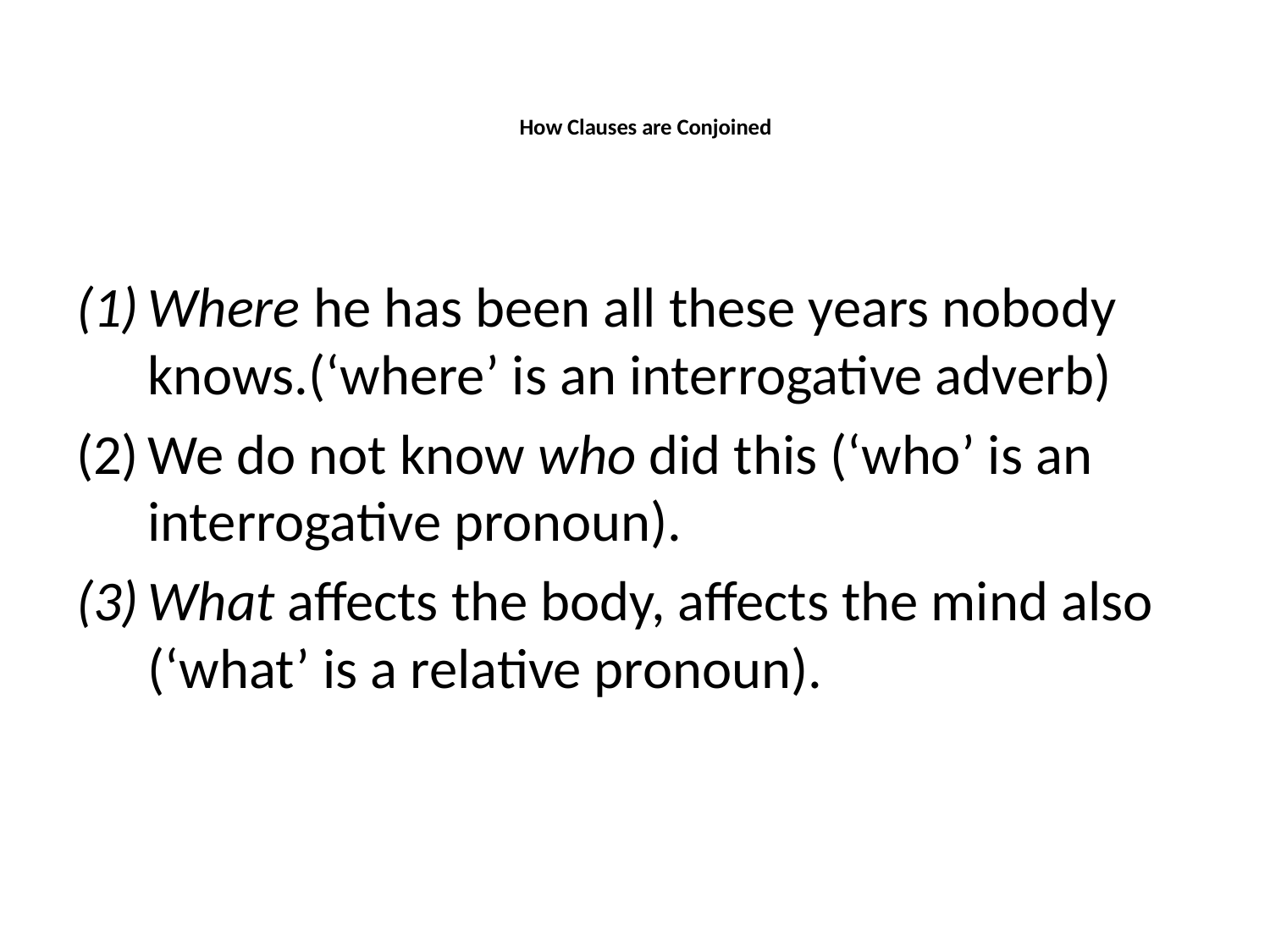

# How Clauses are Conjoined
Where he has been all these years nobody knows.(‘where’ is an interrogative adverb)
We do not know who did this (‘who’ is an interrogative pronoun).
What affects the body, affects the mind also (‘what’ is a relative pronoun).